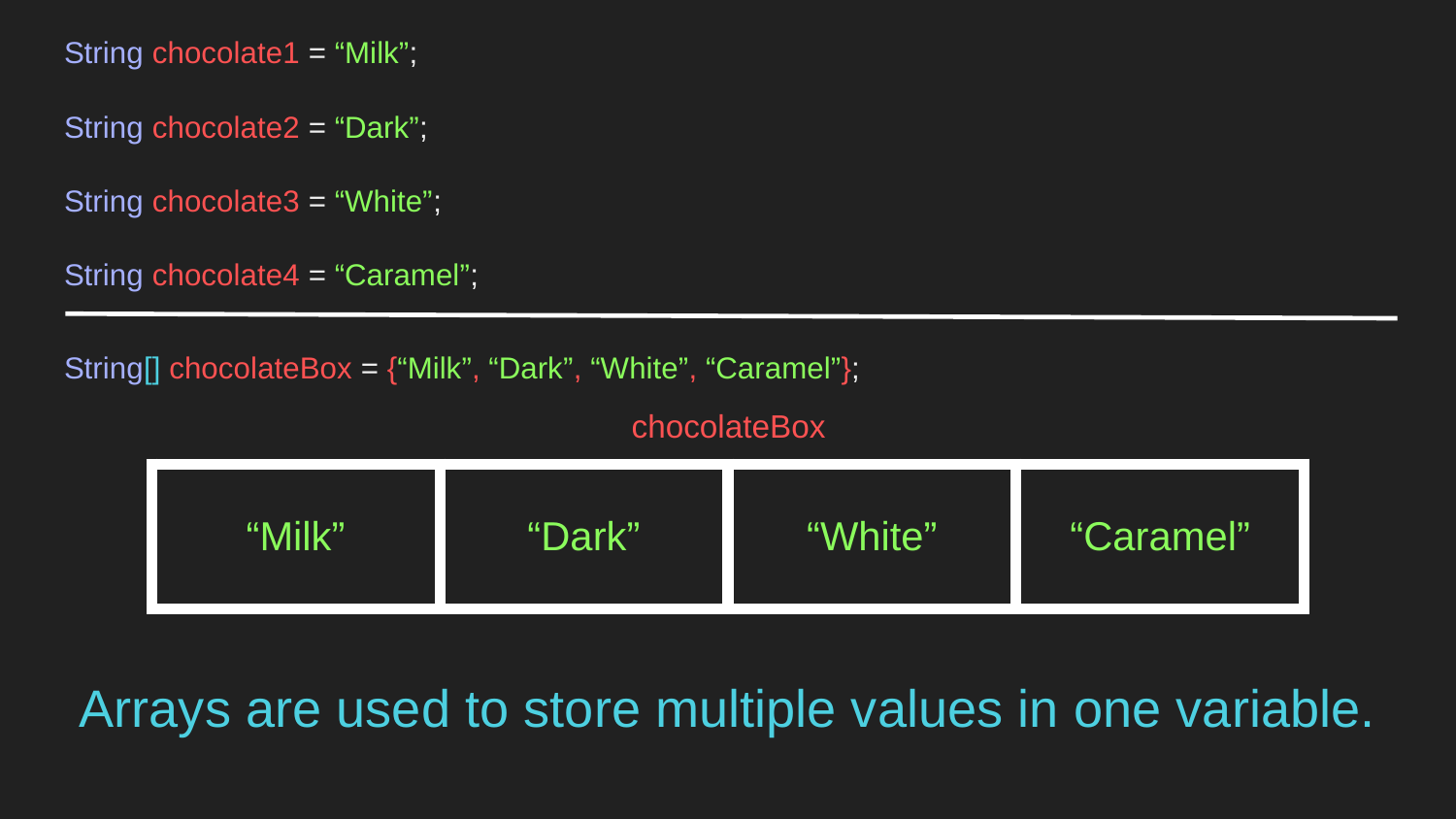

String chocolate1 = “Milk”;
String chocolate2 = “Dark”;
String chocolate3 = “White”;
String chocolate4 = “Caramel”;
String[] chocolateBox = {“Milk”, “Dark”, “White”, “Caramel”};
chocolateBox
| “Milk” | “Dark” | “White” | “Caramel” |
| --- | --- | --- | --- |
Arrays are used to store multiple values in one variable.